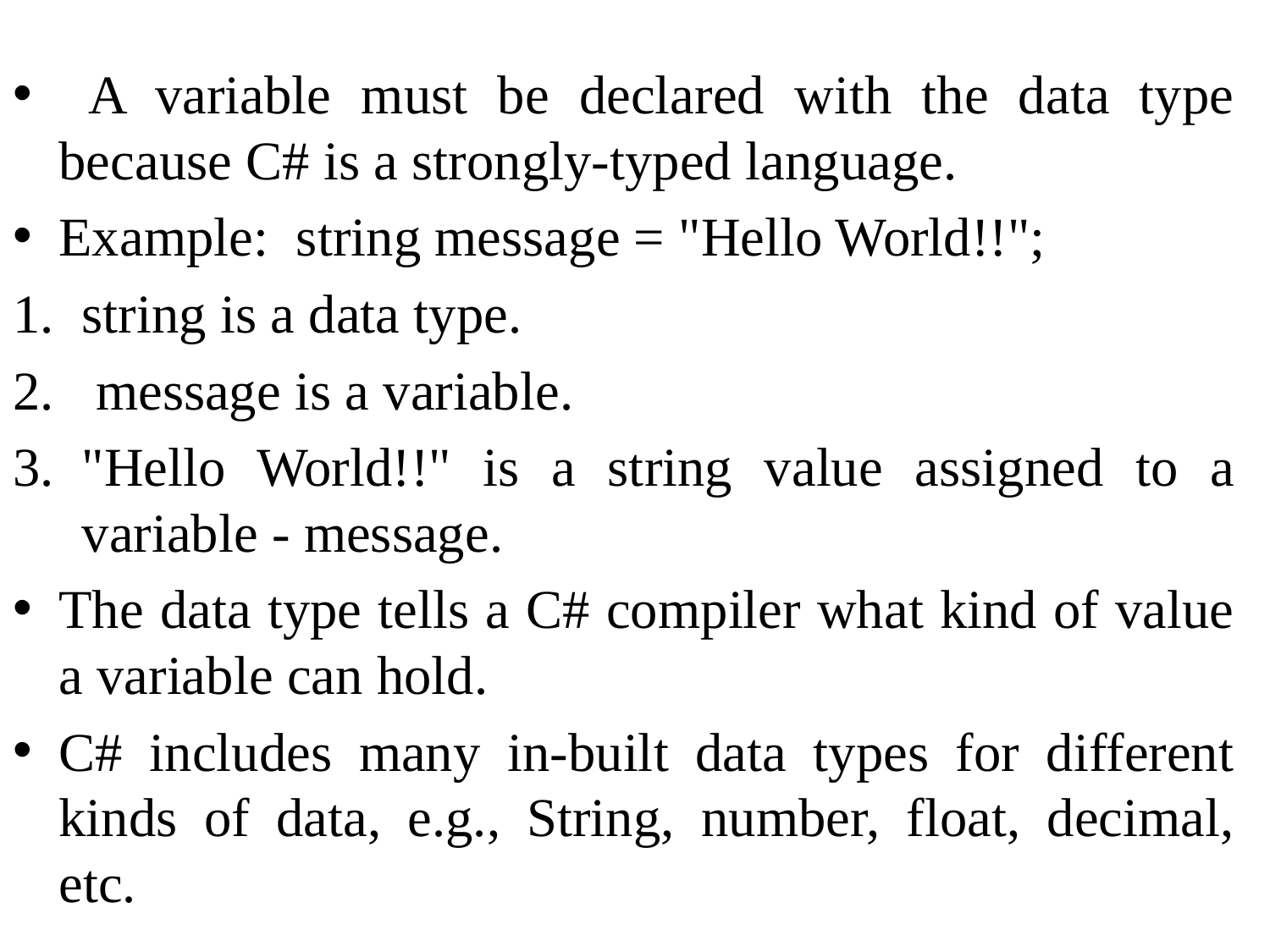

A variable must be declared with the data type because C# is a strongly-typed language.
Example:  string message = "Hello World!!";
string is a data type.
 message is a variable.
"Hello World!!" is a string value assigned to a variable - message.
The data type tells a C# compiler what kind of value a variable can hold.
C# includes many in-built data types for different kinds of data, e.g., String, number, float, decimal, etc.